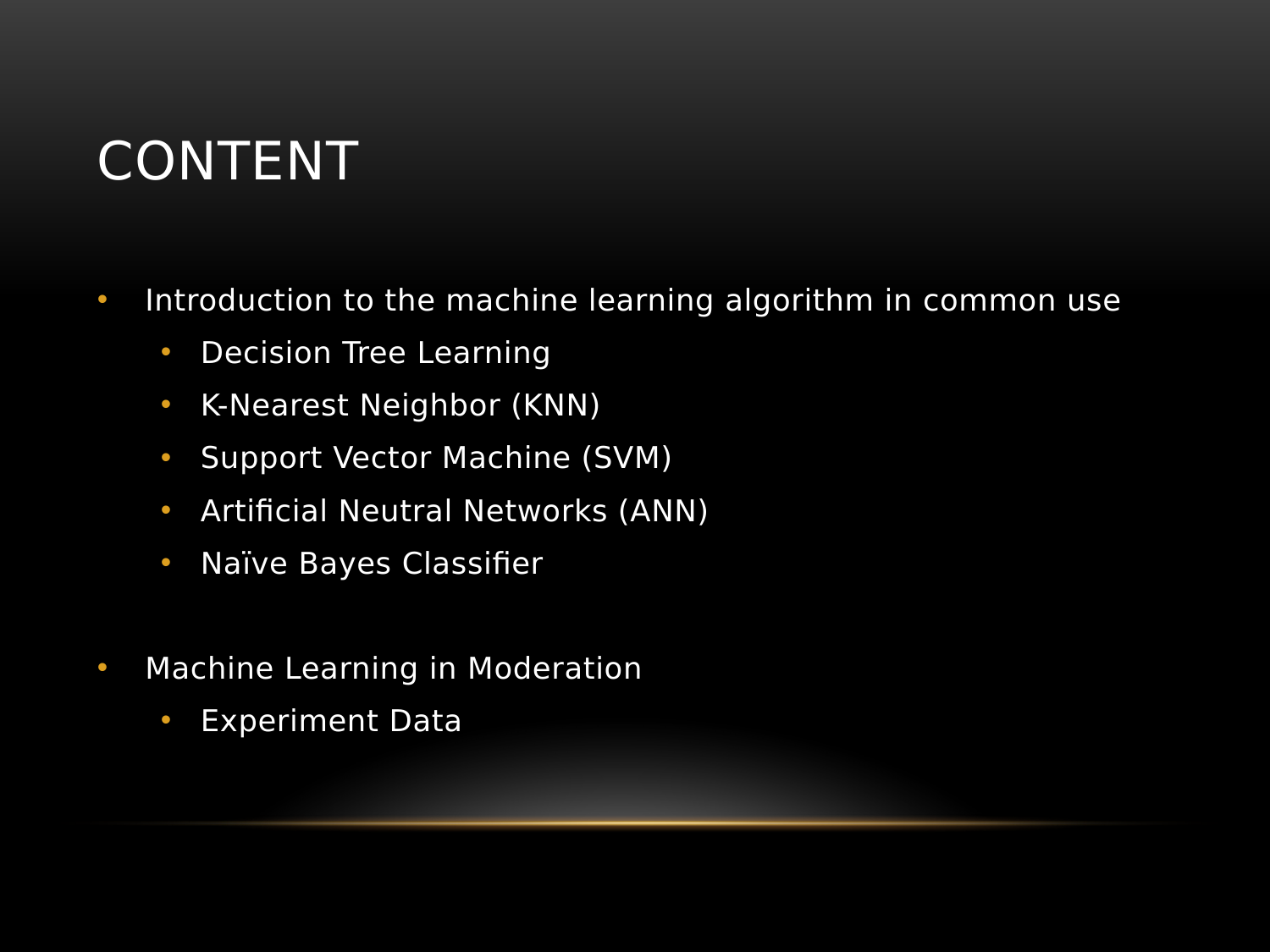

# Content

Introduction to the machine learning algorithm in common use
Decision Tree Learning
K-Nearest Neighbor (KNN)
Support Vector Machine (SVM)
Artificial Neutral Networks (ANN)
Naïve Bayes Classifier

Machine Learning in Moderation
Experiment Data